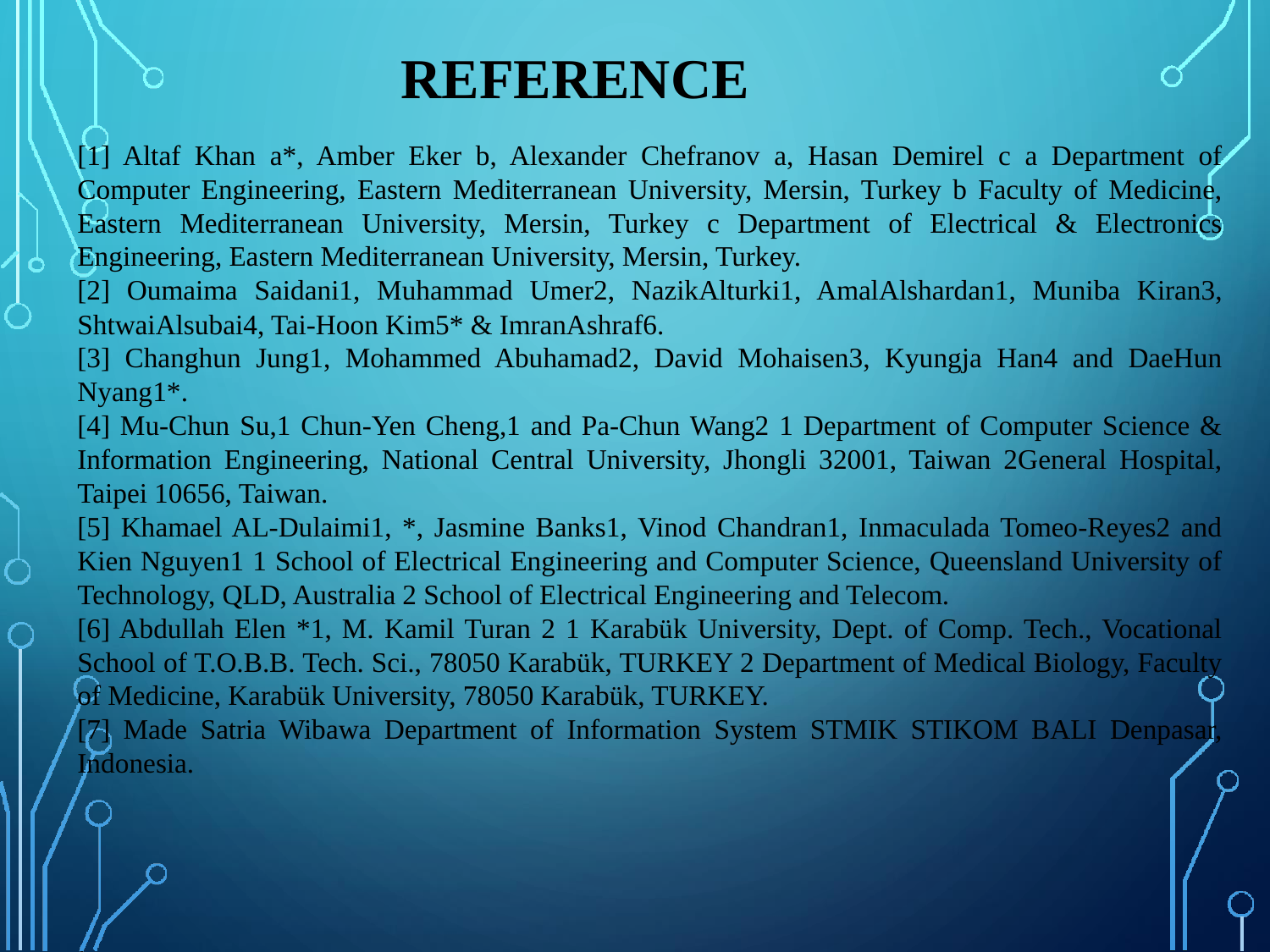

# REFERENCE
[1] Altaf Khan a*, Amber Eker b, Alexander Chefranov a, Hasan Demirel c a Department of Computer Engineering, Eastern Mediterranean University, Mersin, Turkey b Faculty of Medicine, Eastern Mediterranean University, Mersin, Turkey c Department of Electrical & Electronics Engineering, Eastern Mediterranean University, Mersin, Turkey.
[2] Oumaima Saidani1, Muhammad Umer2, NazikAlturki1, AmalAlshardan1, Muniba Kiran3, ShtwaiAlsubai4, Tai‑Hoon Kim5* & ImranAshraf6.
[3] Changhun Jung1, Mohammed Abuhamad2, David Mohaisen3, Kyungja Han4 and DaeHun Nyang1*.
[4] Mu-Chun Su,1 Chun-Yen Cheng,1 and Pa-Chun Wang2 1 Department of Computer Science & Information Engineering, National Central University, Jhongli 32001, Taiwan 2General Hospital, Taipei 10656, Taiwan.
[5] Khamael AL-Dulaimi1, *, Jasmine Banks1, Vinod Chandran1, Inmaculada Tomeo-Reyes2 and Kien Nguyen1 1 School of Electrical Engineering and Computer Science, Queensland University of Technology, QLD, Australia 2 School of Electrical Engineering and Telecom.
[6] Abdullah Elen *1, M. Kamil Turan 2 1 Karabük University, Dept. of Comp. Tech., Vocational School of T.O.B.B. Tech. Sci., 78050 Karabük, TURKEY 2 Department of Medical Biology, Faculty of Medicine, Karabük University, 78050 Karabük, TURKEY.
[7] Made Satria Wibawa Department of Information System STMIK STIKOM BALI Denpasar, Indonesia.